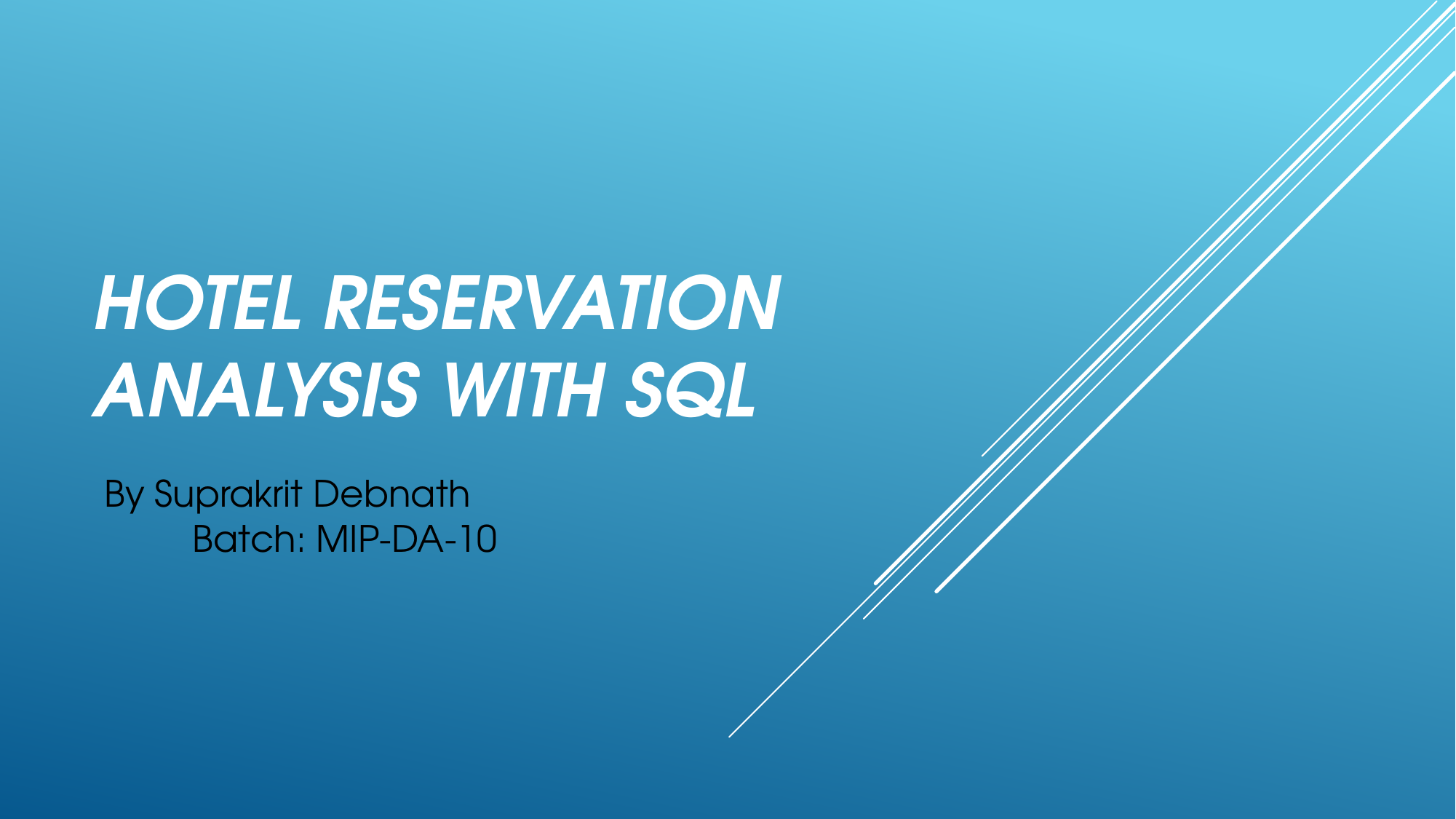

# Hotel Reservation Analysis with SQL
 By Suprakrit Debnath
          Batch: MIP-DA-10